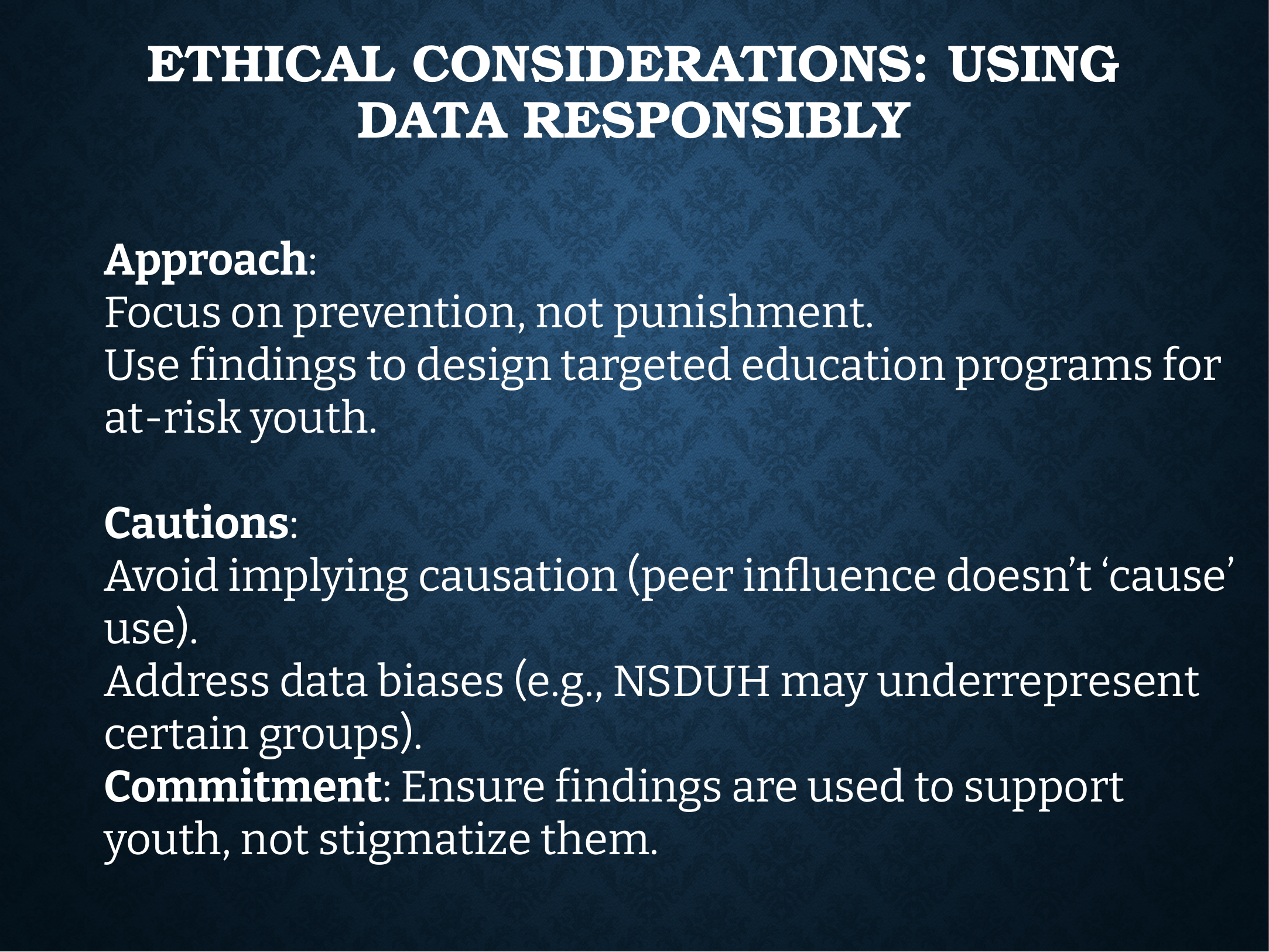

# Ethical Considerations: Using Data Responsibly
Approach:
Focus on prevention, not punishment.
Use findings to design targeted education programs for at-risk youth.

Cautions:
Avoid implying causation (peer influence doesn’t ‘cause’ use).
Address data biases (e.g., NSDUH may underrepresent certain groups).
Commitment: Ensure findings are used to support youth, not stigmatize them.